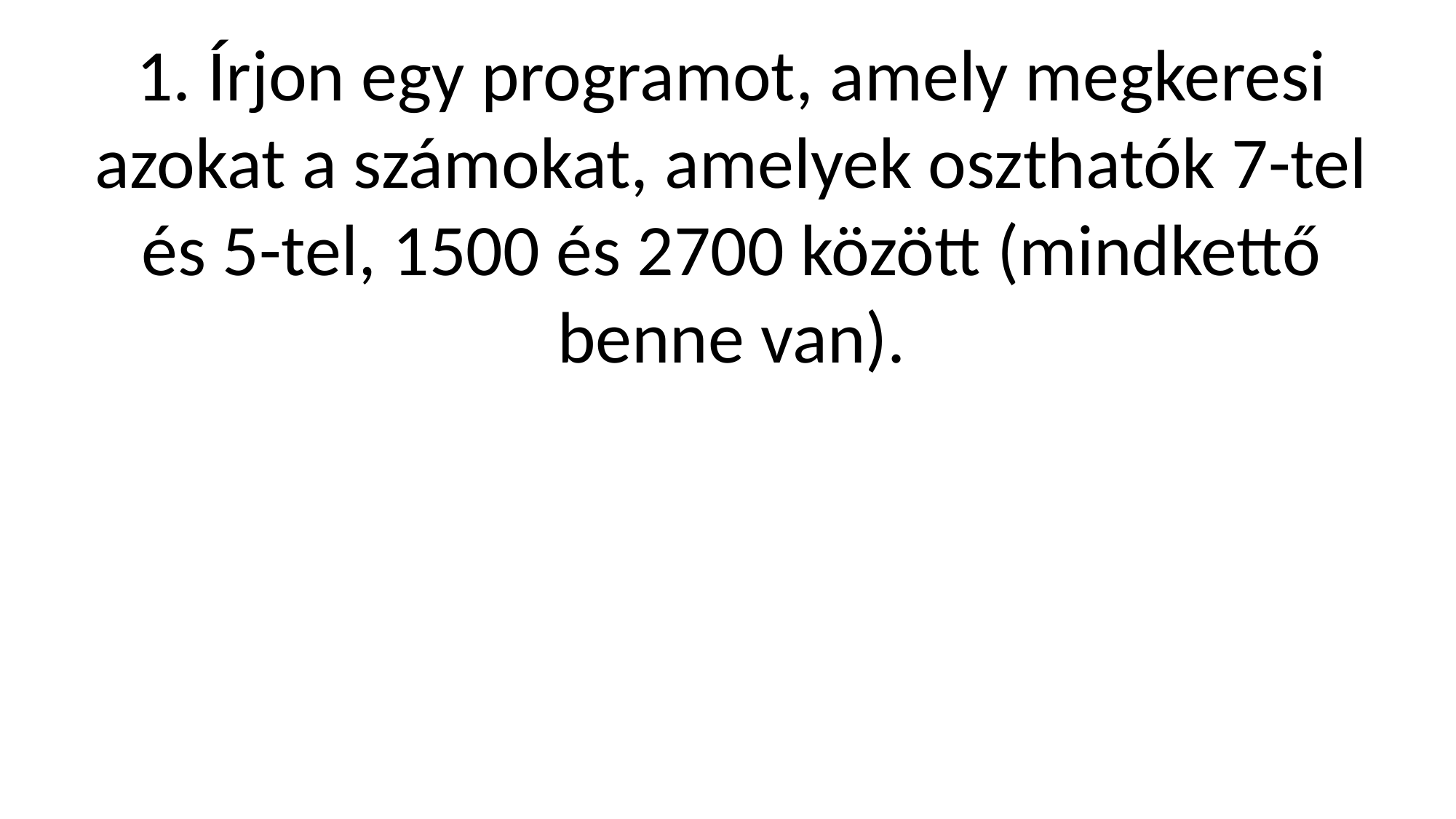

1. Írjon egy programot, amely megkeresi azokat a számokat, amelyek oszthatók 7-tel és 5-tel, 1500 és 2700 között (mindkettő benne van).